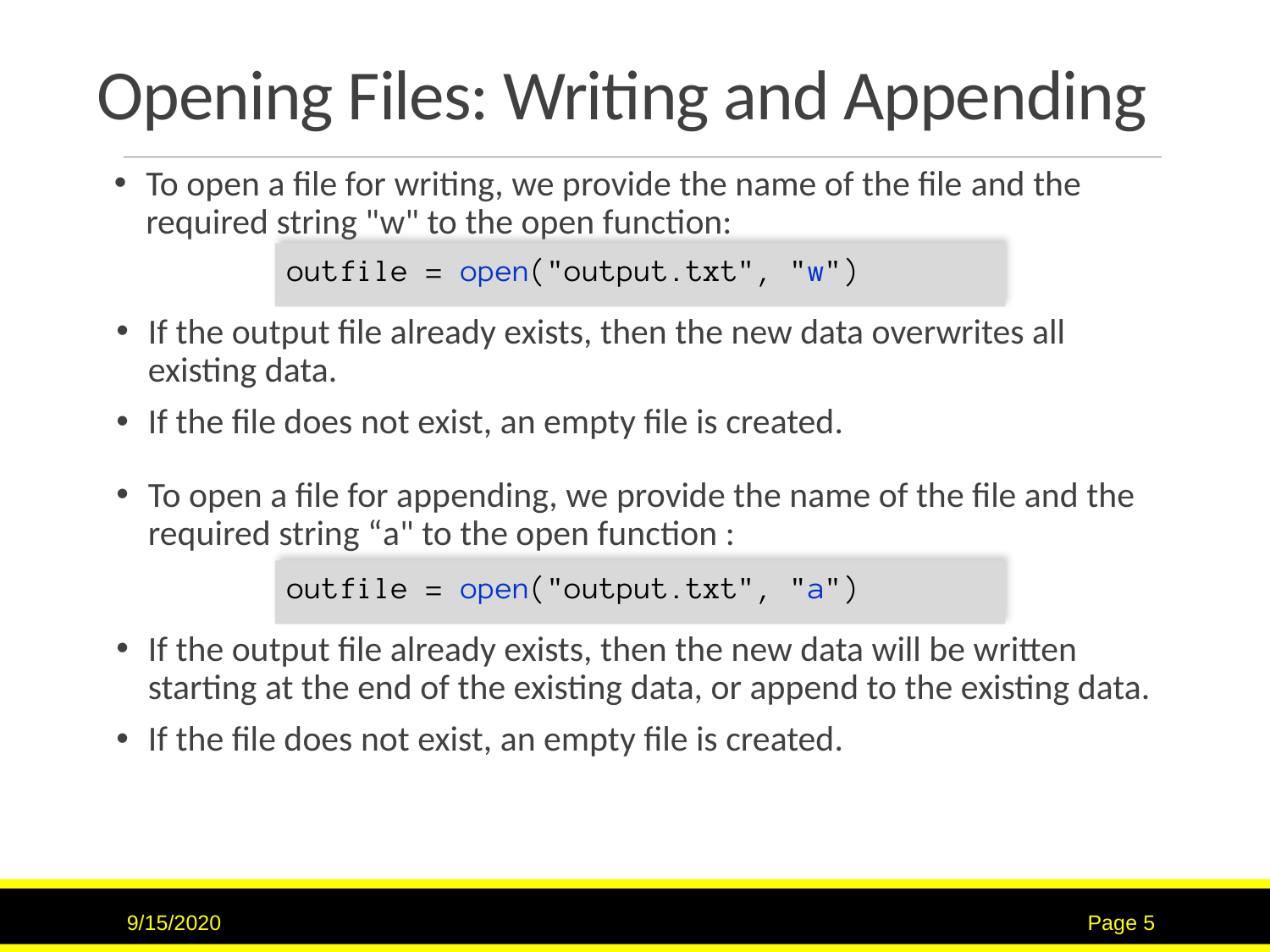

# Opening Files: Writing and Appending
To open a file for writing, we provide the name of the file and the required string "w" to the open function:
outfile = open("output.txt", "w")
If the output file already exists, then the new data overwrites all existing data.
If the file does not exist, an empty file is created.
To open a file for appending, we provide the name of the file and the required string “a" to the open function :

outfile = open("output.txt", "a")
If the output file already exists, then the new data will be written starting at the end of the existing data, or append to the existing data.
If the file does not exist, an empty file is created.
9/15/2020
Page 5